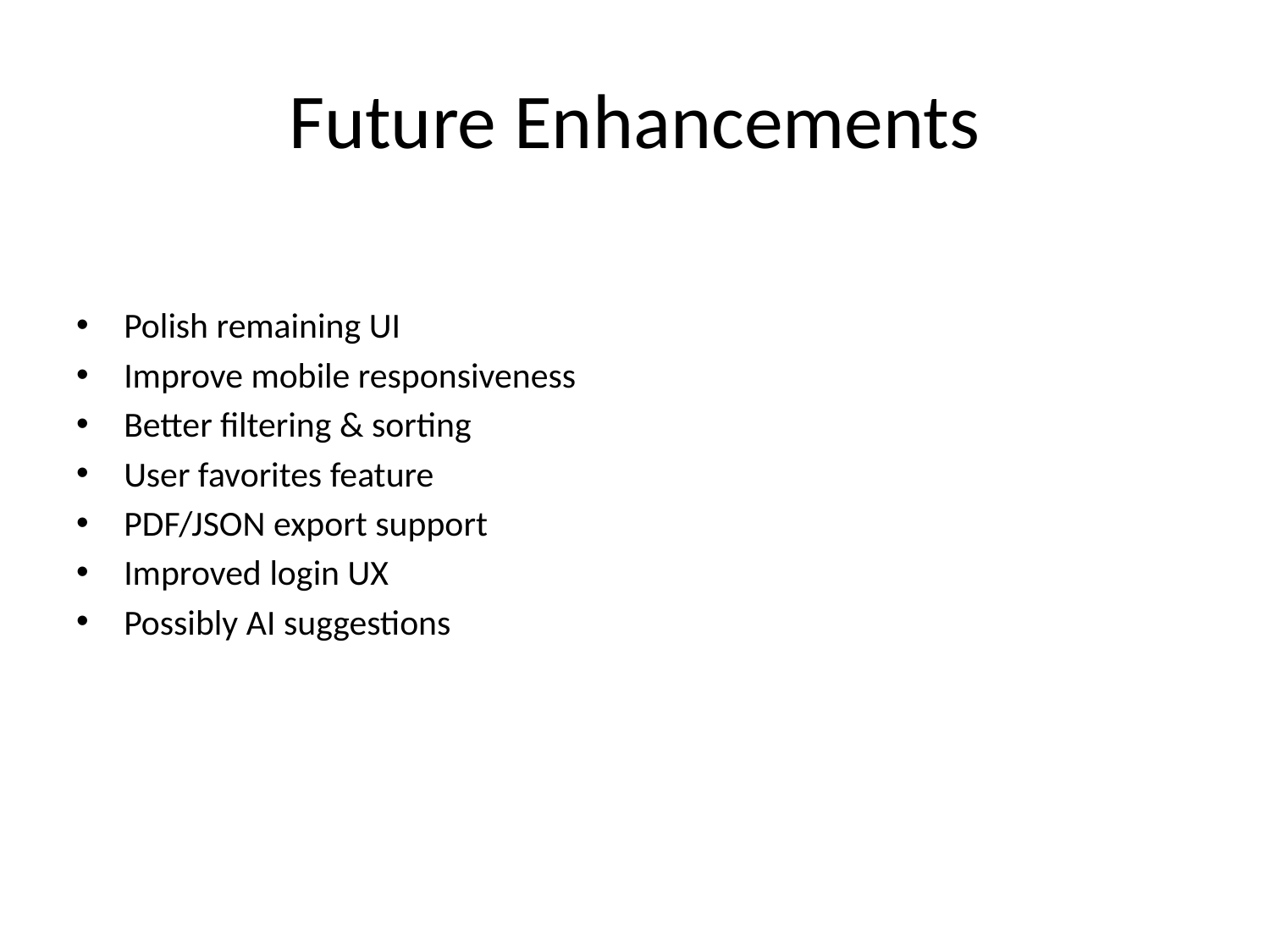

# Future Enhancements

Polish remaining UI
Improve mobile responsiveness
Better filtering & sorting
User favorites feature
PDF/JSON export support
Improved login UX
Possibly AI suggestions